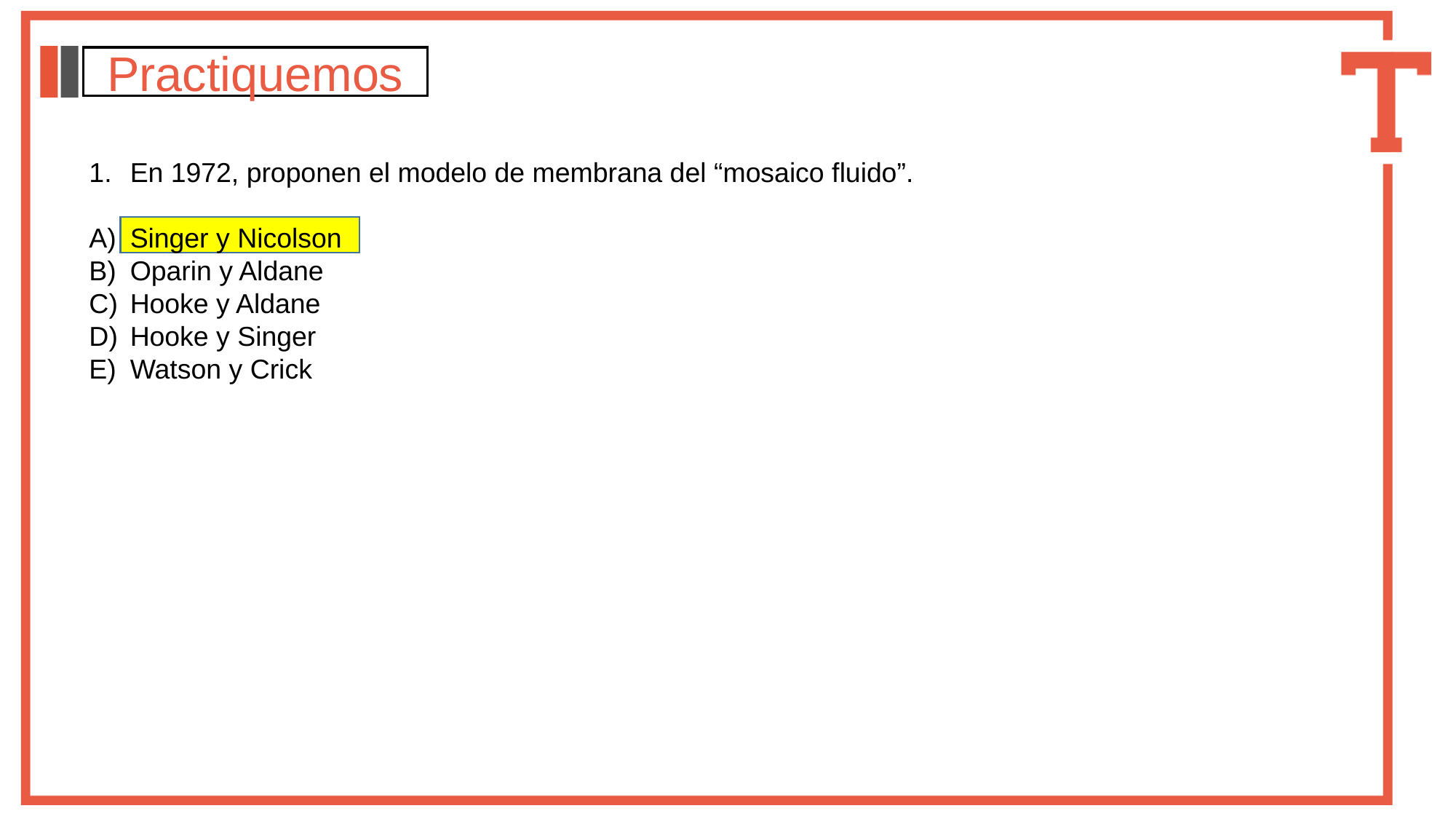

Practiquemos
En 1972, proponen el modelo de membrana del “mosaico fluido”.

Singer y Nicolson
Oparin y Aldane
Hooke y Aldane
Hooke y Singer
Watson y Crick